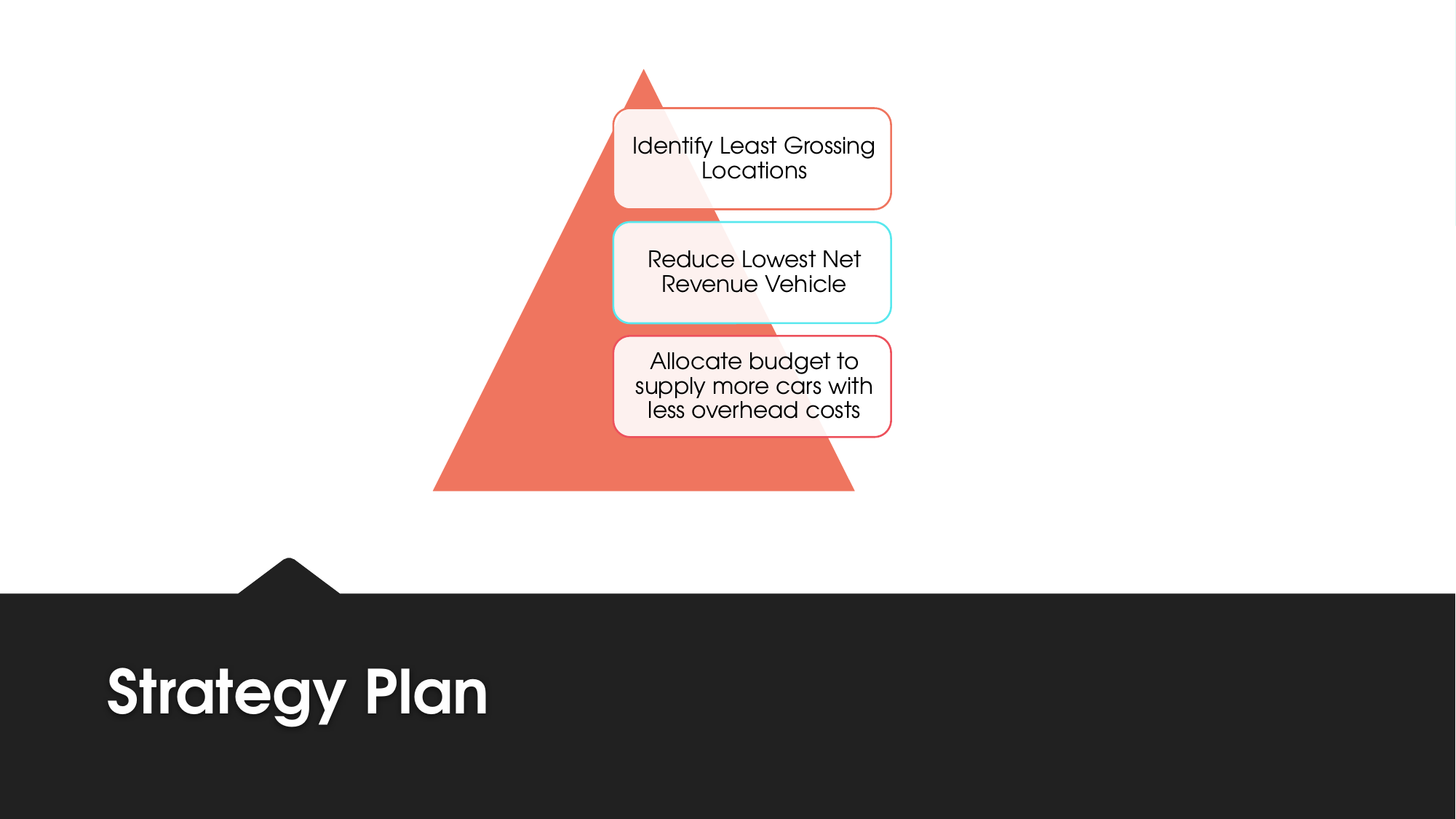

Identify Least Grossing Locations
Reduce Lowest Net Revenue Vehicle
Allocate budget to supply more cars with less overhead costs

# Strategy Plan